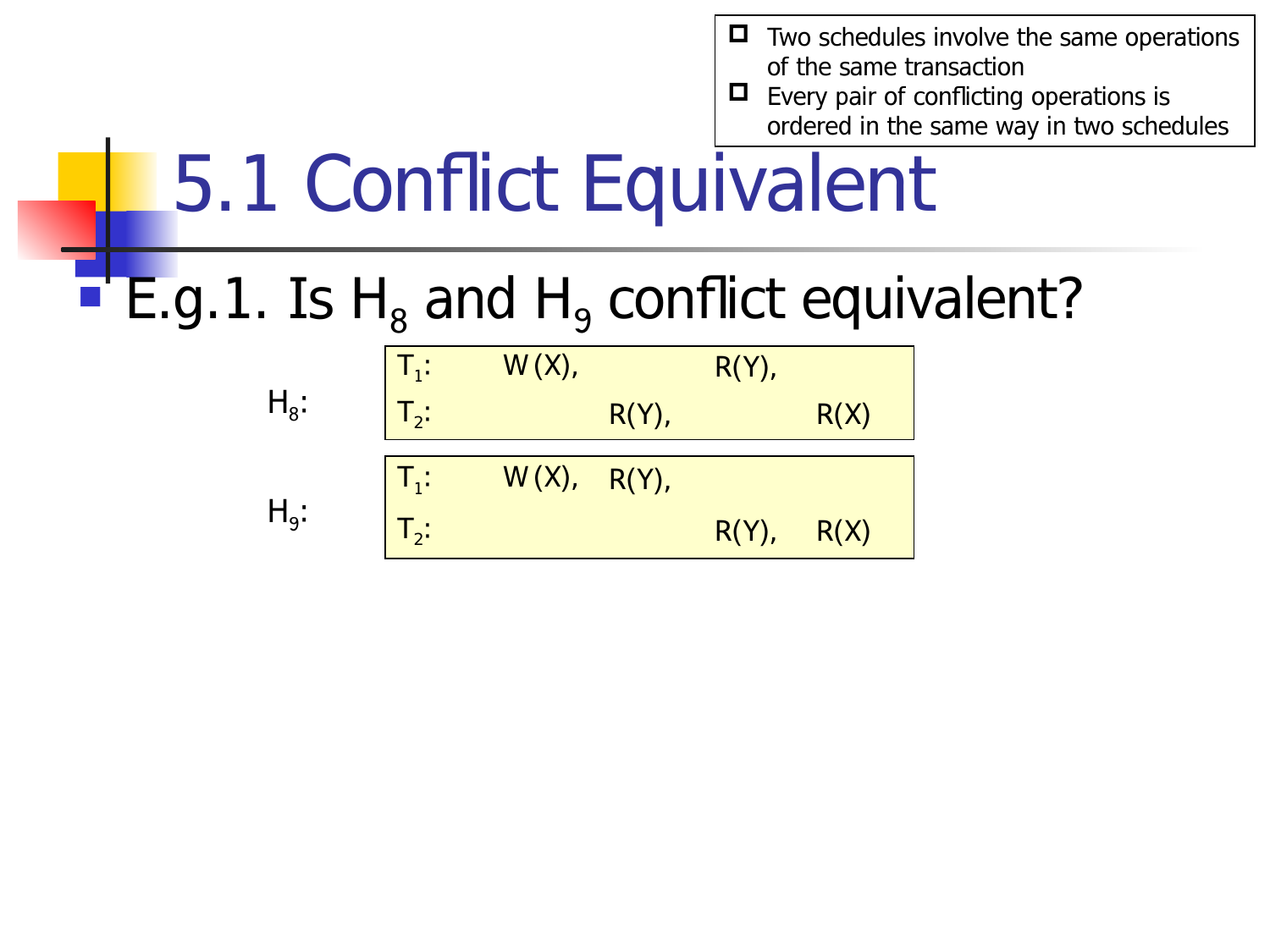

Two schedules involve the same operations of the same transaction
Every pair of conflicting operations is ordered in the same way in two schedules
# 5.1 Conflict Equivalent
E.g.1. Is H8 and H9 conflict equivalent?

| T1: | W (X), |  | R(Y), |  |
| --- | --- | --- | --- | --- |
| T2: |  | R(Y), |  | R(X) |
 H8:
| T1: | W (X), | R(Y), |  |  |
| --- | --- | --- | --- | --- |
| T2: |  |  | R(Y), | R(X) |
 H9:
20